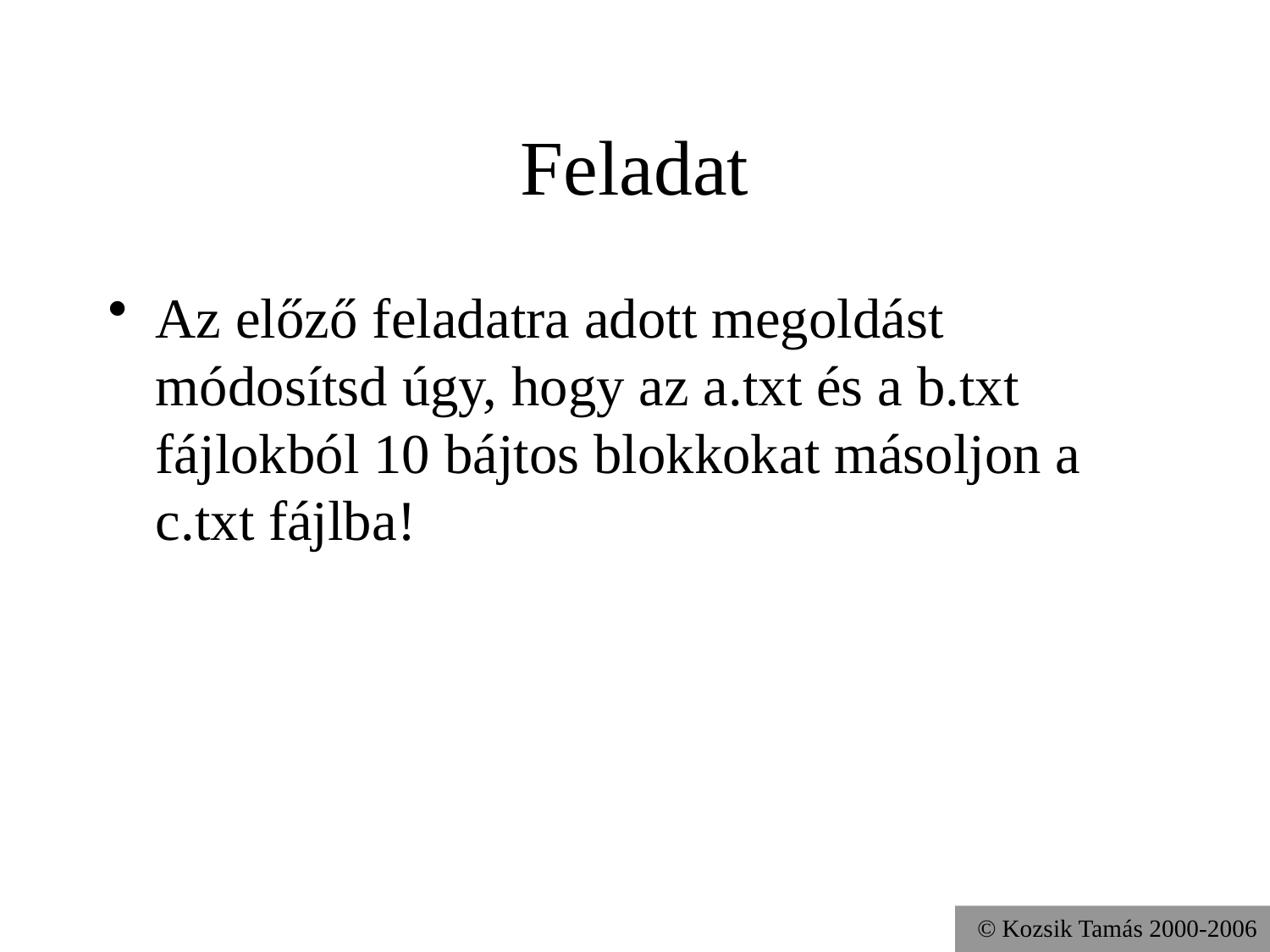

# Feladat
Az előző feladatra adott megoldást módosítsd úgy, hogy az a.txt és a b.txt fájlokból 10 bájtos blokkokat másoljon a c.txt fájlba!
© Kozsik Tamás 2000-2006